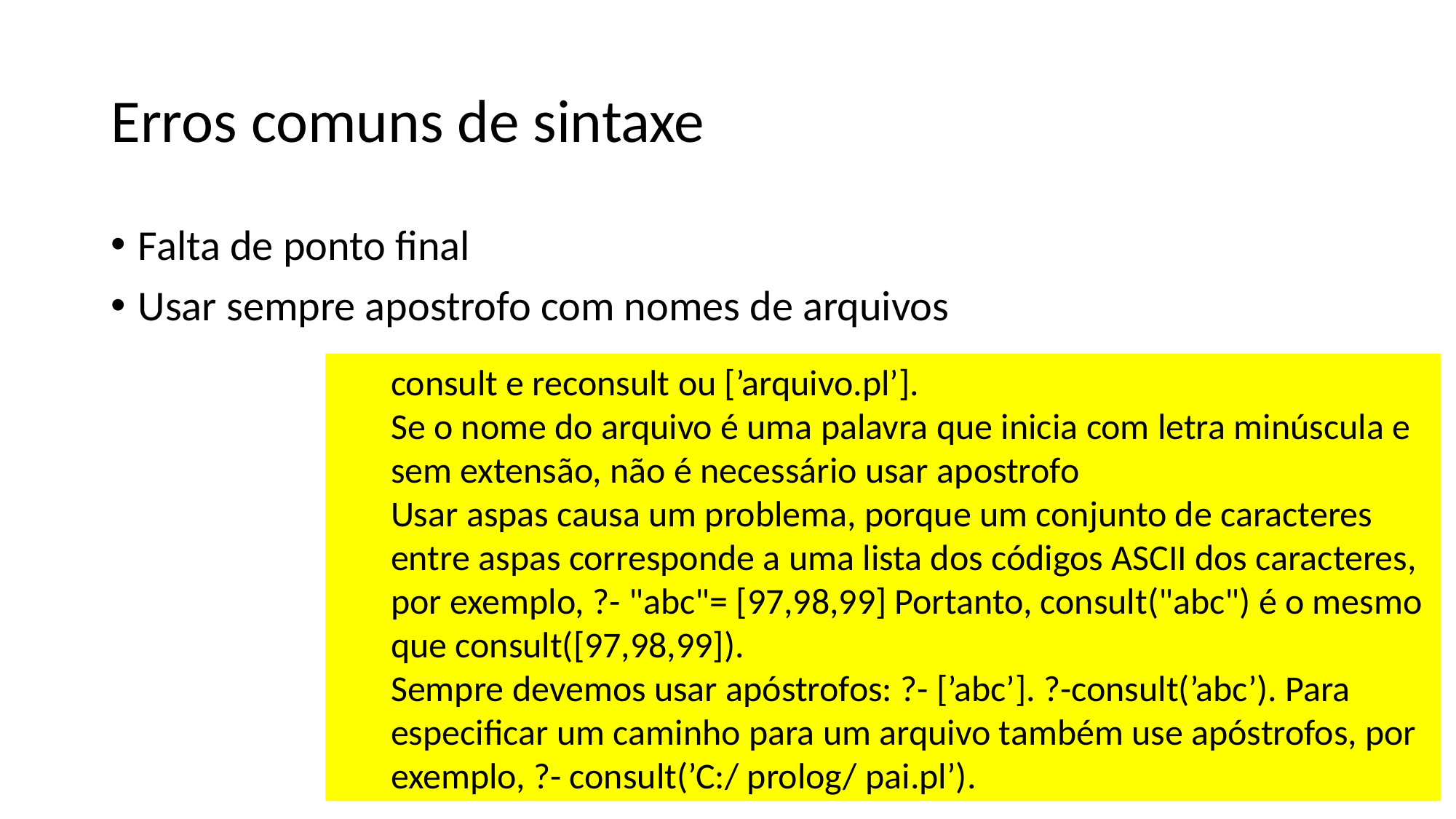

# Erros comuns de sintaxe
Falta de ponto final
Usar sempre apostrofo com nomes de arquivos

consult e reconsult ou [’arquivo.pl’].
Se o nome do arquivo é uma palavra que inicia com letra minúscula e sem extensão, não é necessário usar apostrofo
Usar aspas causa um problema, porque um conjunto de caracteres entre aspas corresponde a uma lista dos códigos ASCII dos caracteres, por exemplo, ?- "abc"= [97,98,99] Portanto, consult("abc") é o mesmo que consult([97,98,99]).
Sempre devemos usar apóstrofos: ?- [’abc’]. ?-consult(’abc’). Para especificar um caminho para um arquivo também use apóstrofos, por exemplo, ?- consult(’C:/ prolog/ pai.pl’).